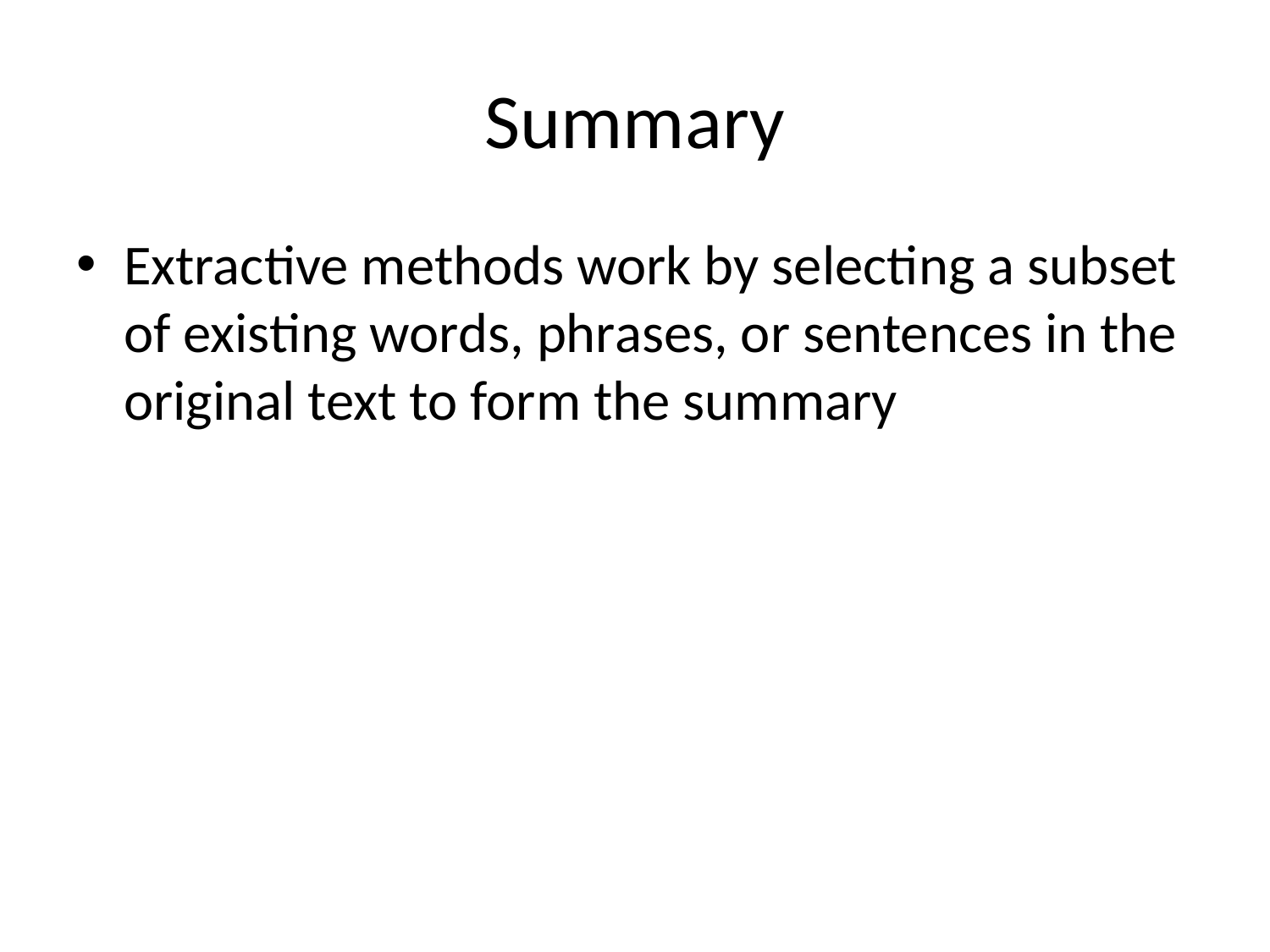

# Summary
Extractive methods work by selecting a subset of existing words, phrases, or sentences in the original text to form the summary